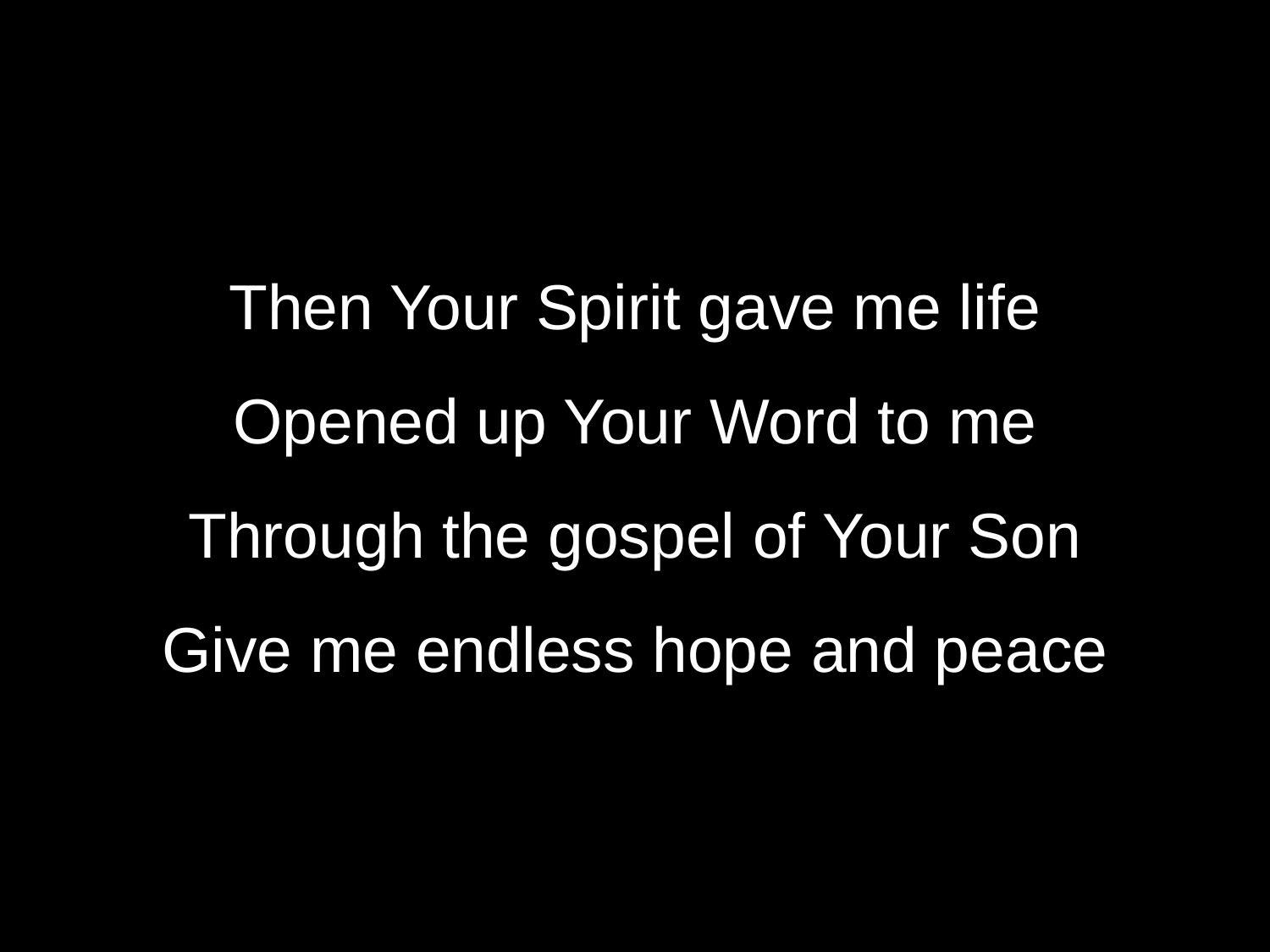

Then Your Spirit gave me life
Opened up Your Word to me
Through the gospel of Your Son
Give me endless hope and peace